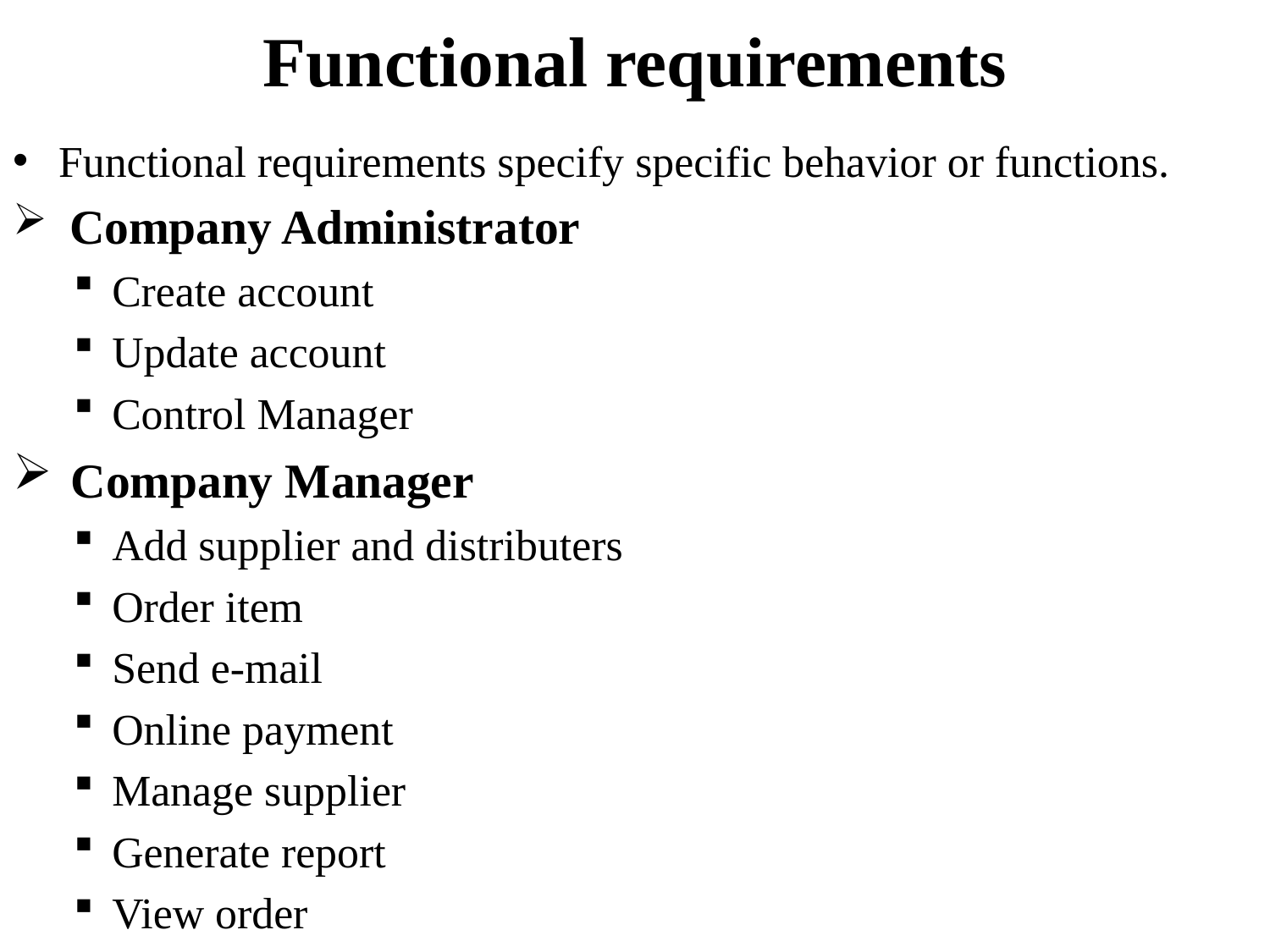

# Functional requirements
Functional requirements specify specific behavior or functions.
 Company Administrator
Create account
Update account
Control Manager
 Company Manager
Add supplier and distributers
Order item
Send e-mail
Online payment
Manage supplier
Generate report
View order